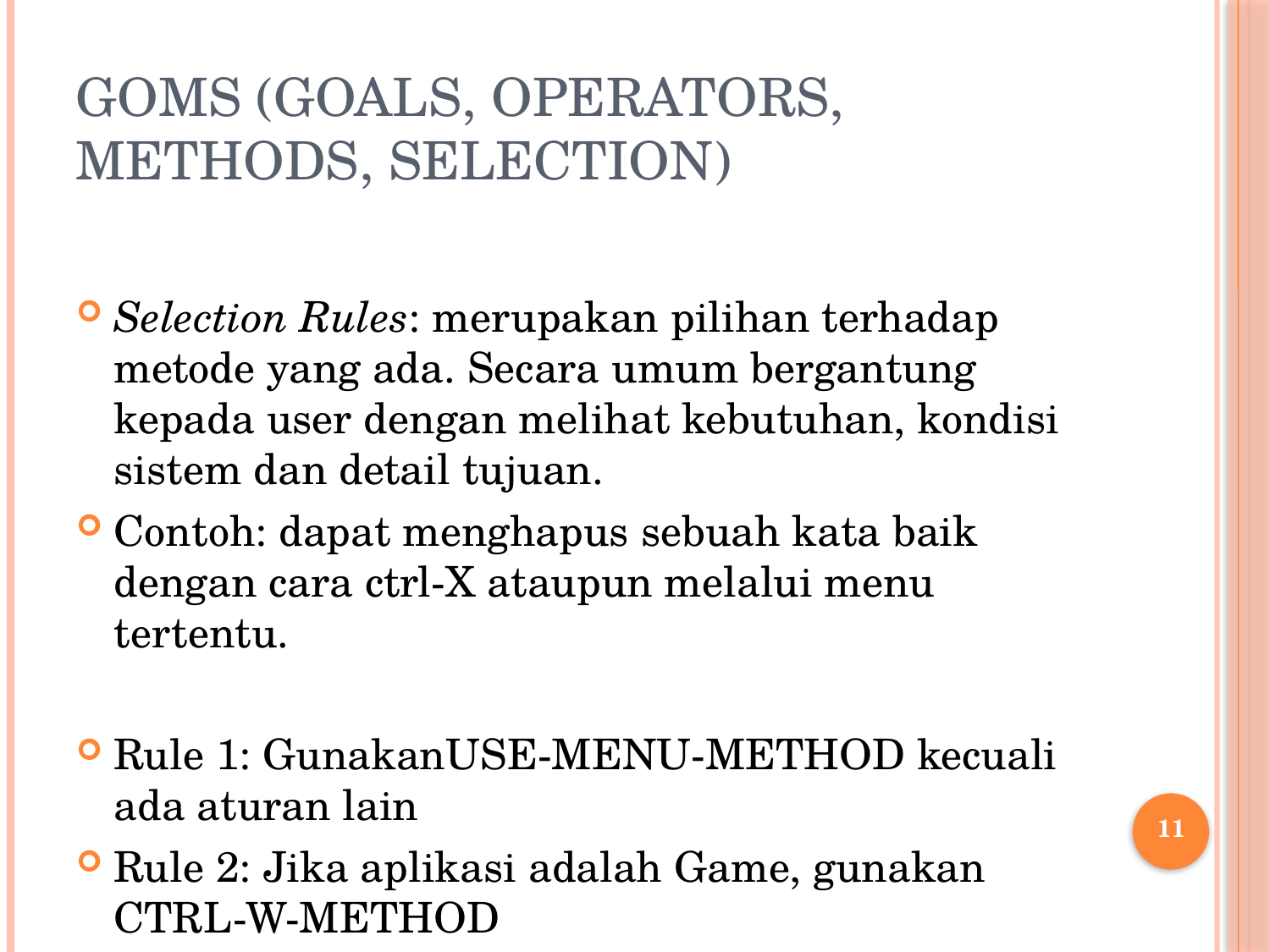

# GOMS (Goals, Operators, Methods, Selection)

Selection Rules: merupakan pilihan terhadap metode yang ada. Secara umum bergantung kepada user dengan melihat kebutuhan, kondisi sistem dan detail tujuan.
Contoh: dapat menghapus sebuah kata baik dengan cara ctrl-X ataupun melalui menu tertentu.

Rule 1: GunakanUSE-MENU-METHOD kecuali ada aturan lain
Rule 2: Jika aplikasi adalah Game, gunakan CTRL-W-METHOD

11